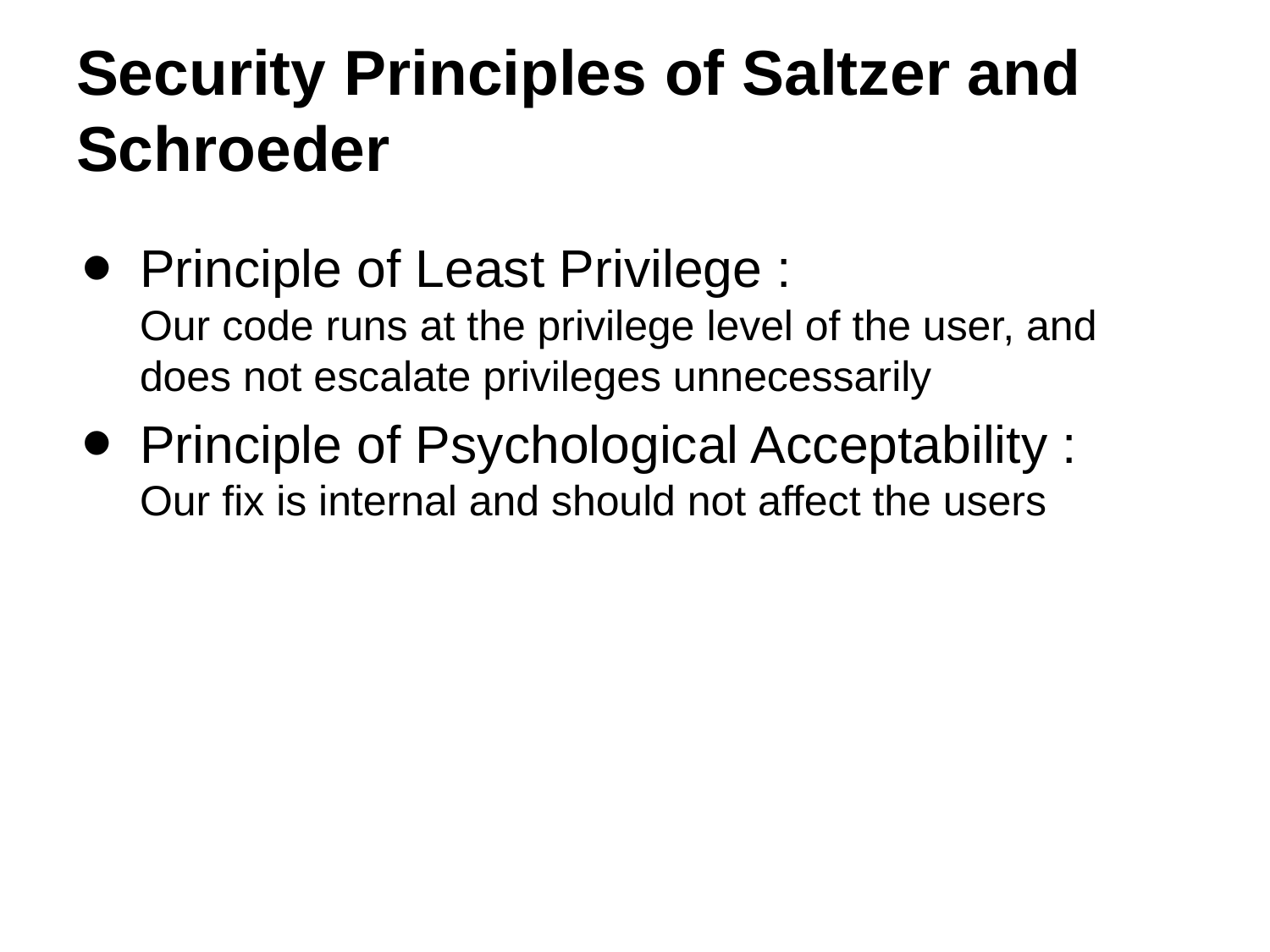

# Security Principles of Saltzer and Schroeder
Principle of Least Privilege :
Our code runs at the privilege level of the user, and does not escalate privileges unnecessarily
Principle of Psychological Acceptability :
Our fix is internal and should not affect the users